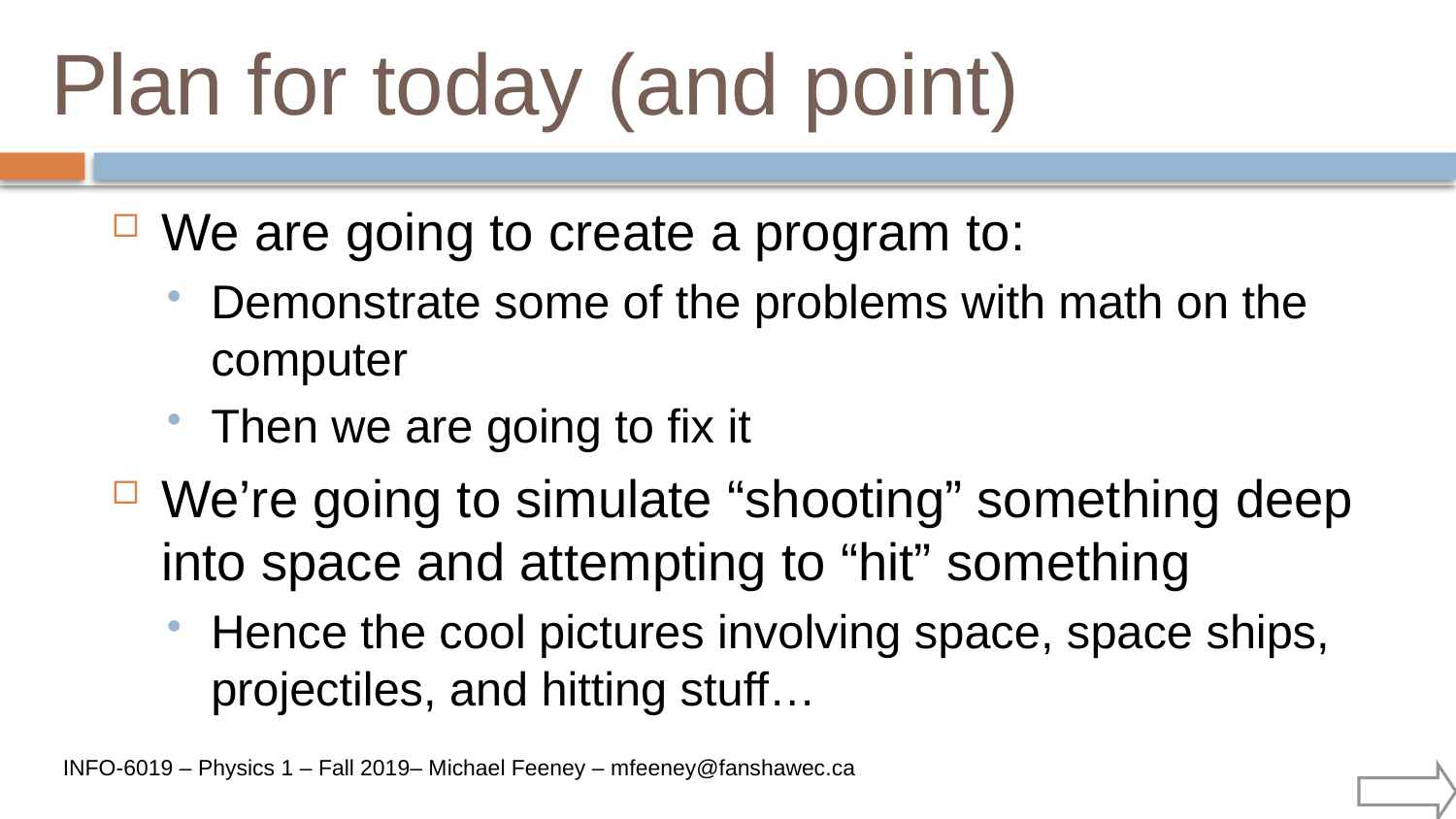

# Plan for today (and point)
We are going to create a program to:
Demonstrate some of the problems with math on the computer
Then we are going to fix it
We’re going to simulate “shooting” something deep into space and attempting to “hit” something
Hence the cool pictures involving space, space ships, projectiles, and hitting stuff…